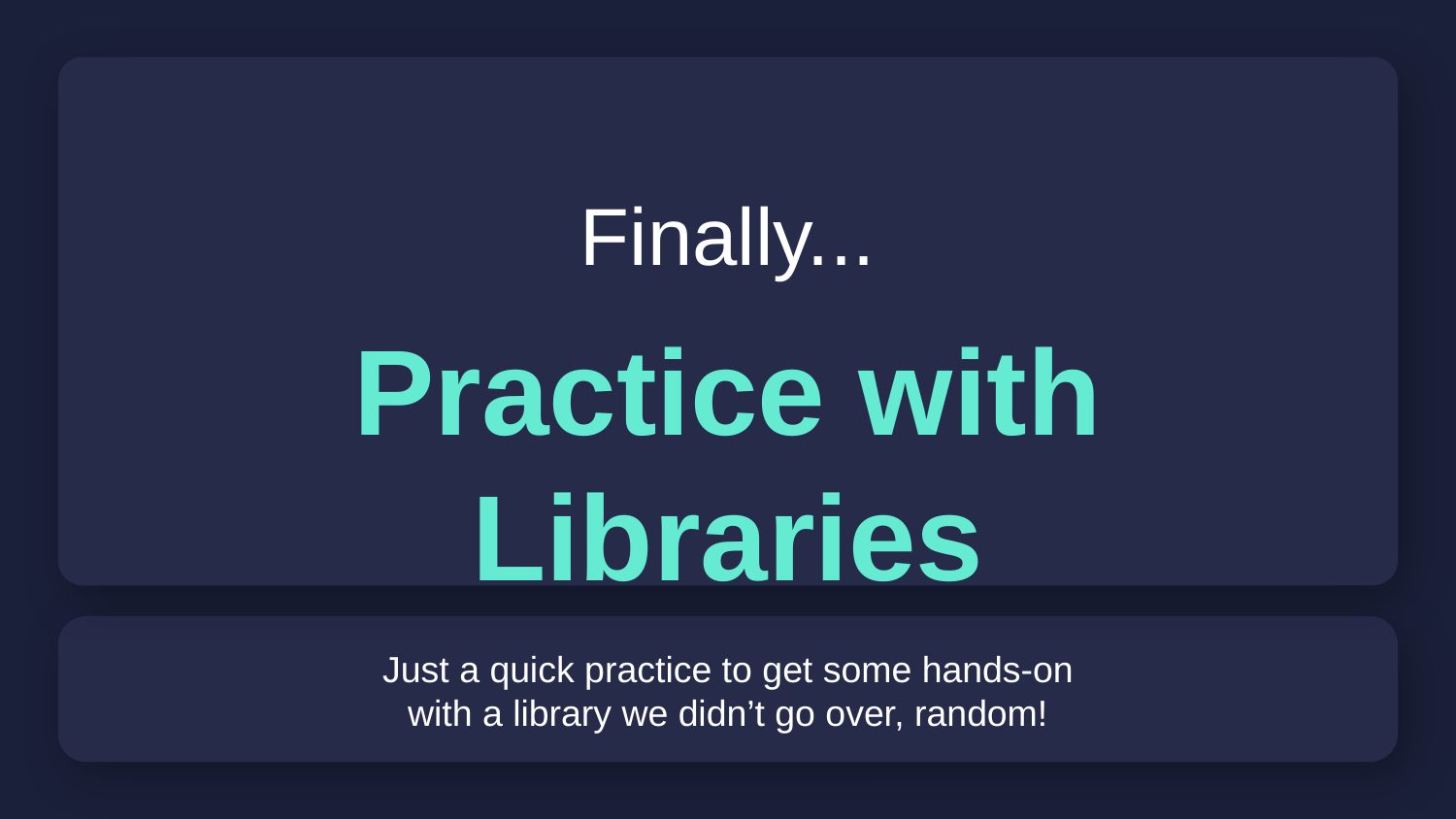

Finally...
Practice with Libraries
# Just a quick practice to get some hands-on with a library we didn’t go over, random!